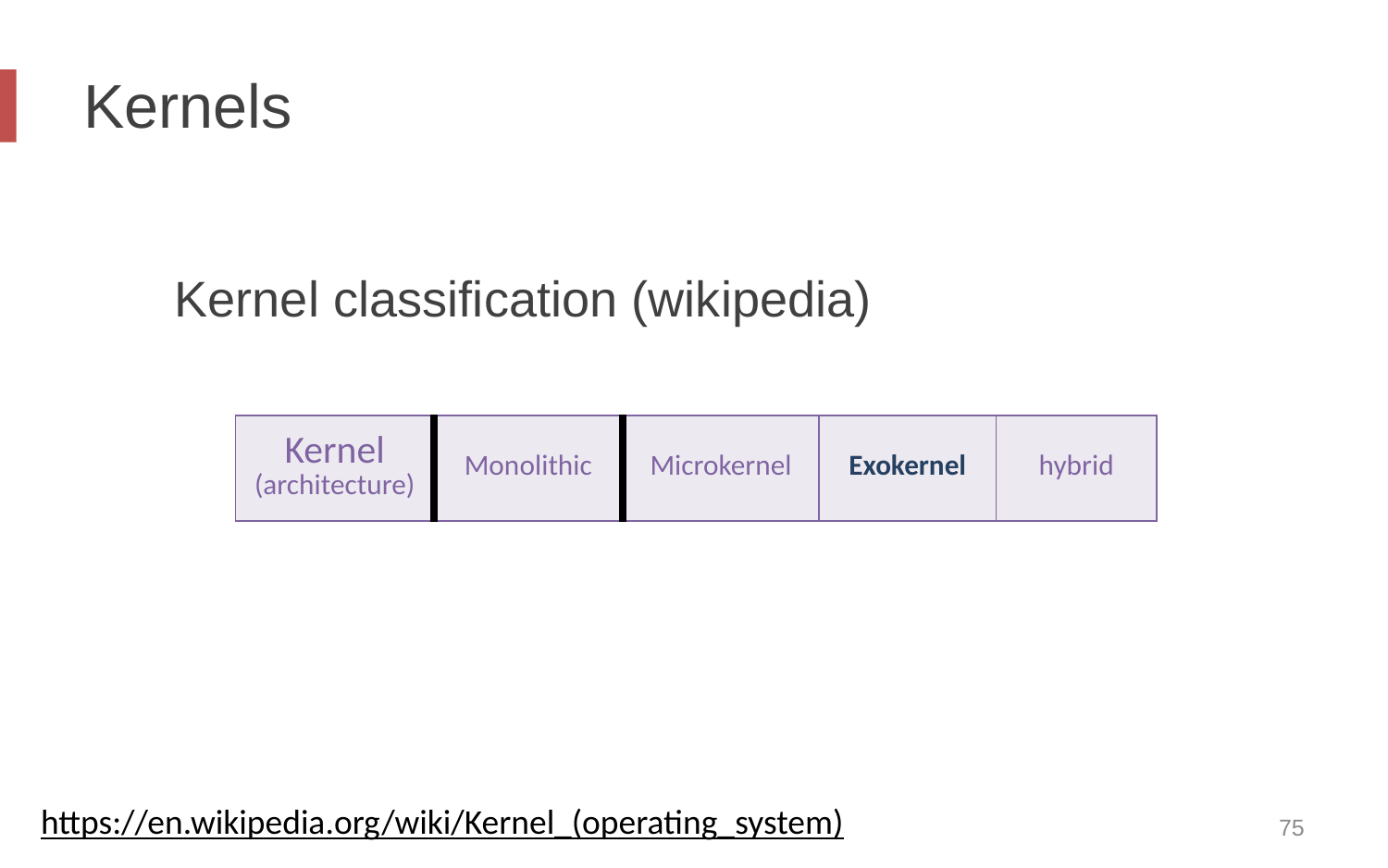

# Kernels
Kernel classification (wikipedia)

| Kernel (architecture) | Monolithic | Microkernel | Exokernel | hybrid |
| --- | --- | --- | --- | --- |
https://en.wikipedia.org/wiki/Kernel_(operating_system)
75